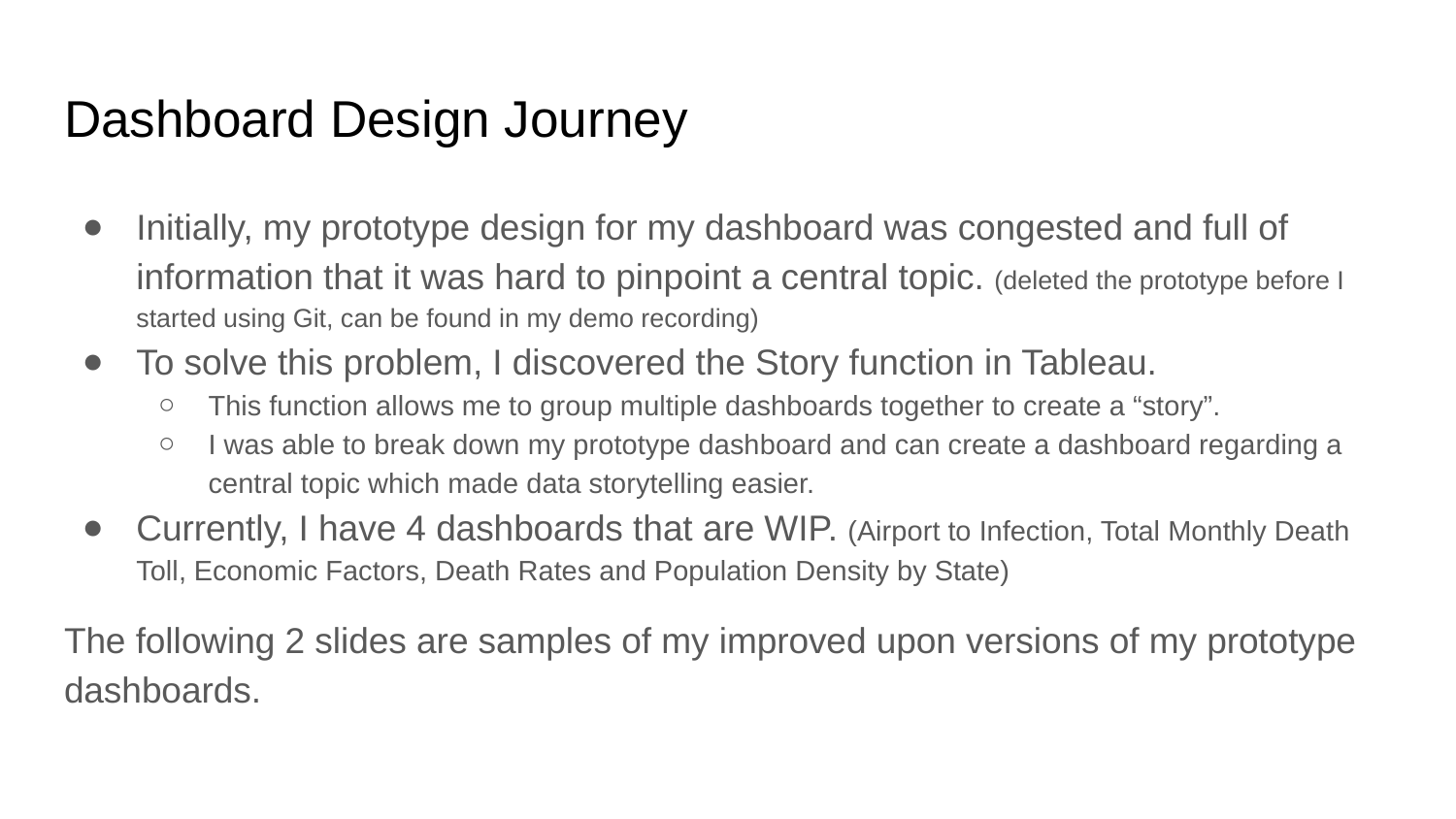

# Dashboard Design Journey
Initially, my prototype design for my dashboard was congested and full of information that it was hard to pinpoint a central topic. (deleted the prototype before I started using Git, can be found in my demo recording)
To solve this problem, I discovered the Story function in Tableau.
This function allows me to group multiple dashboards together to create a “story”.
I was able to break down my prototype dashboard and can create a dashboard regarding a central topic which made data storytelling easier.
Currently, I have 4 dashboards that are WIP. (Airport to Infection, Total Monthly Death Toll, Economic Factors, Death Rates and Population Density by State)
The following 2 slides are samples of my improved upon versions of my prototype dashboards.